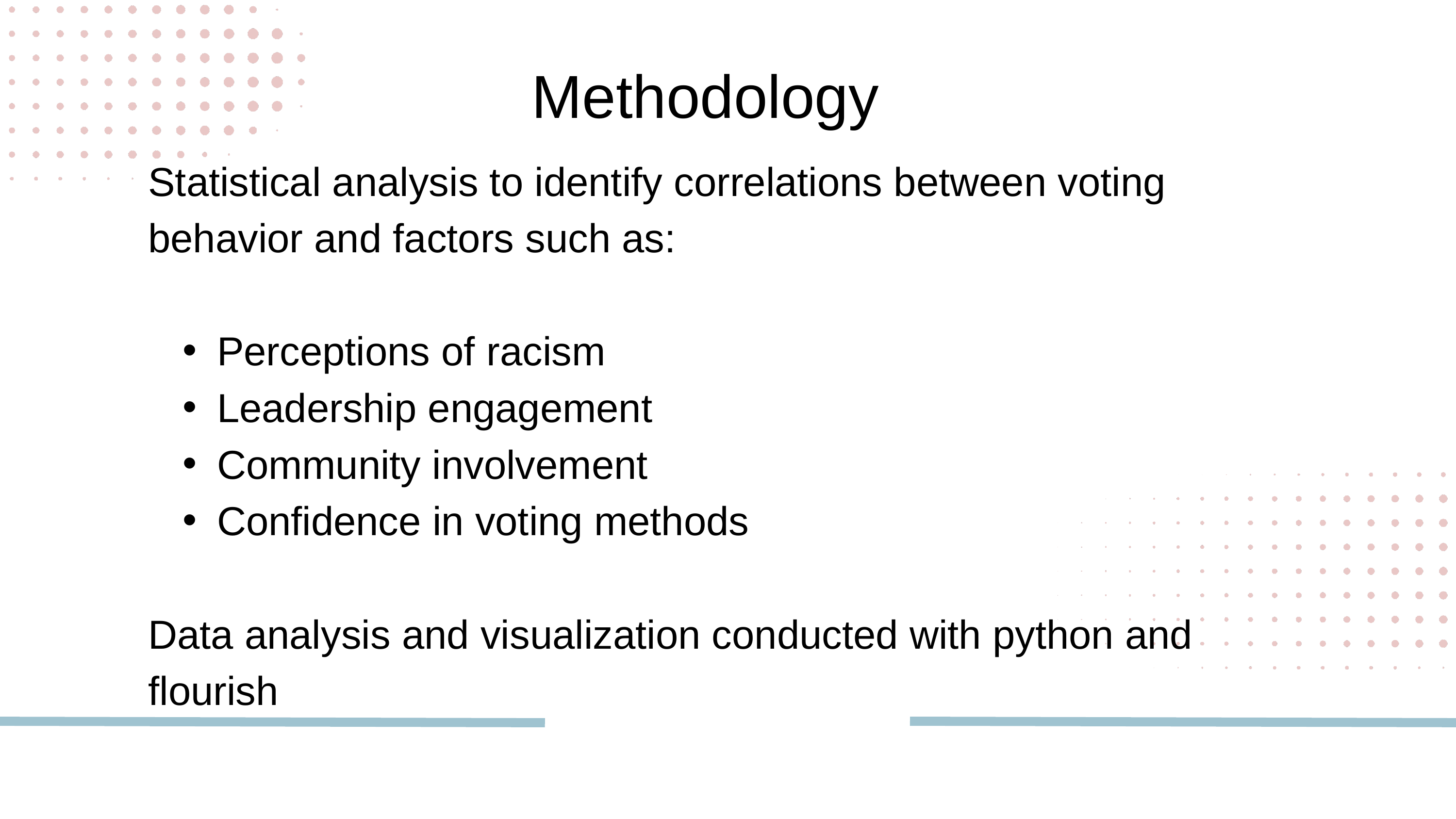

Methodology

Statistical analysis to identify correlations between voting behavior and factors such as:

Perceptions of racism
Leadership engagement
Community involvement
Confidence in voting methods

Data analysis and visualization conducted with python and flourish